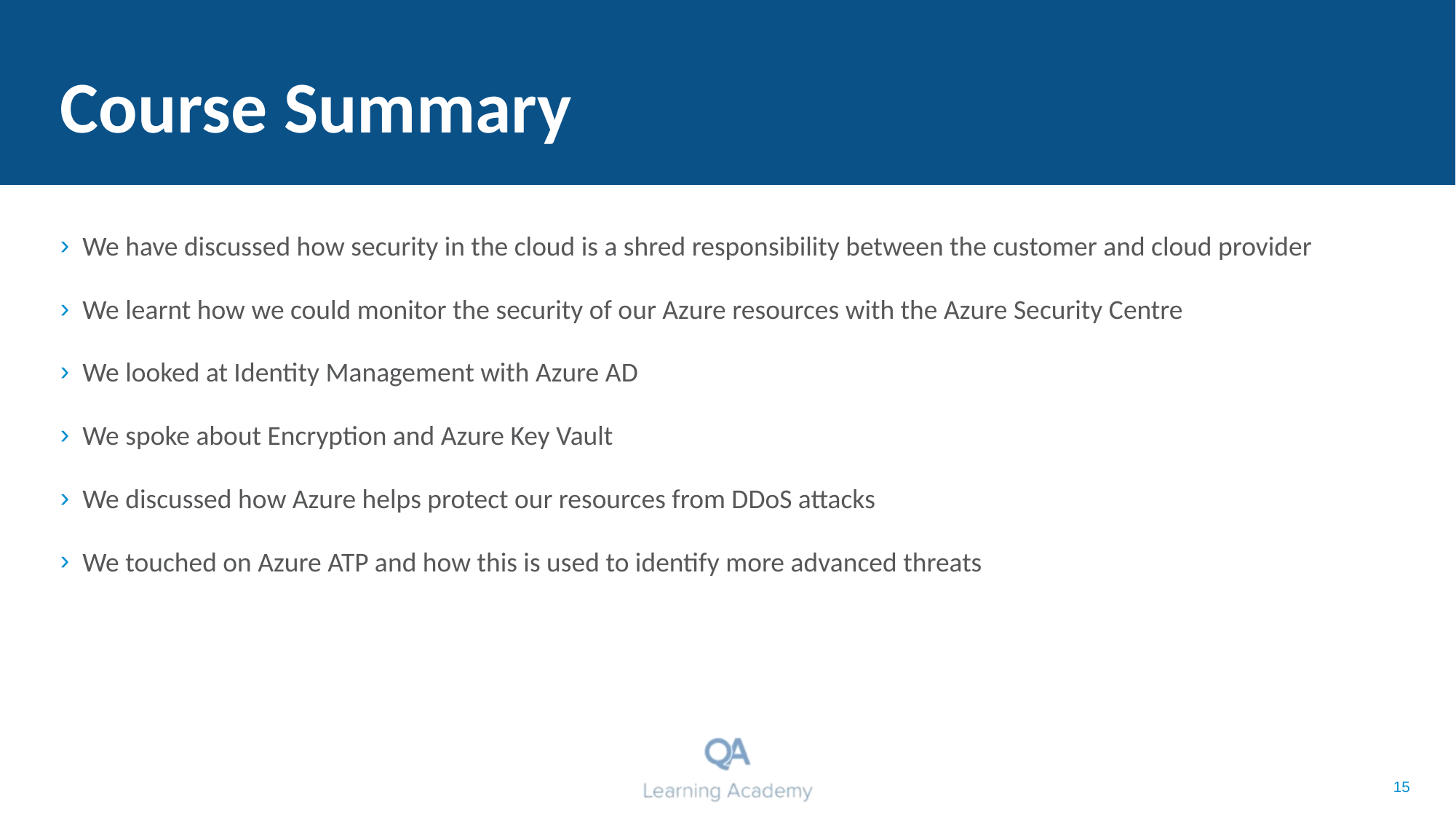

# Course Summary
We have discussed how security in the cloud is a shred responsibility between the customer and cloud provider
We learnt how we could monitor the security of our Azure resources with the Azure Security Centre
We looked at Identity Management with Azure AD
We spoke about Encryption and Azure Key Vault
We discussed how Azure helps protect our resources from DDoS attacks
We touched on Azure ATP and how this is used to identify more advanced threats